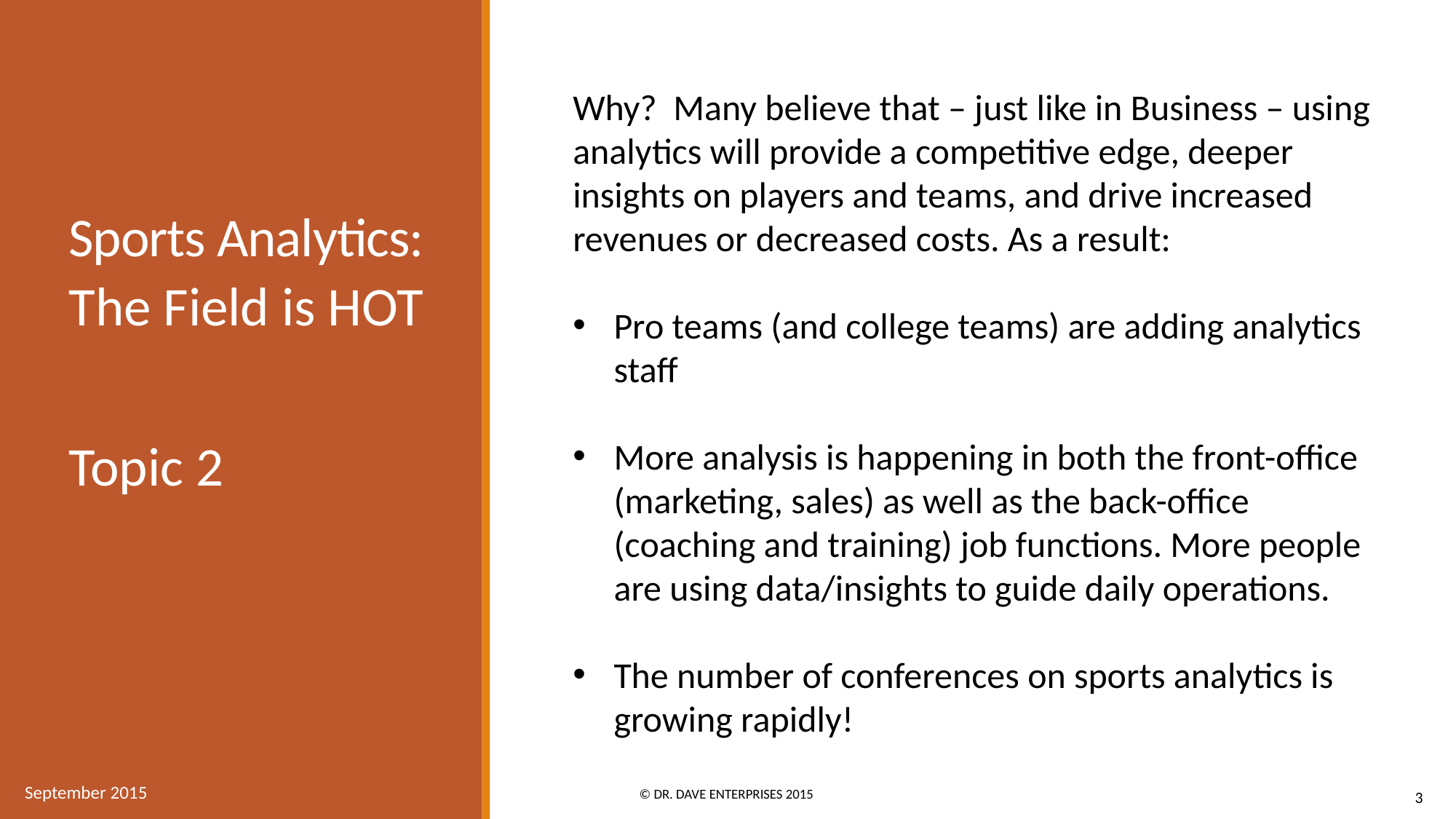

# Sports Analytics:
Why?  Many believe that – just like in Business – using analytics will provide a competitive edge, deeper insights on players and teams, and drive increased revenues or decreased costs. As a result:

Pro teams (and college teams) are adding analytics staff

More analysis is happening in both the front-office (marketing, sales) as well as the back-office (coaching and training) job functions. More people are using data/insights to guide daily operations.

The number of conferences on sports analytics is growing rapidly!
The Field is HOT

Topic 2
© Dr. Dave Enterprises 2015
September 2015
3